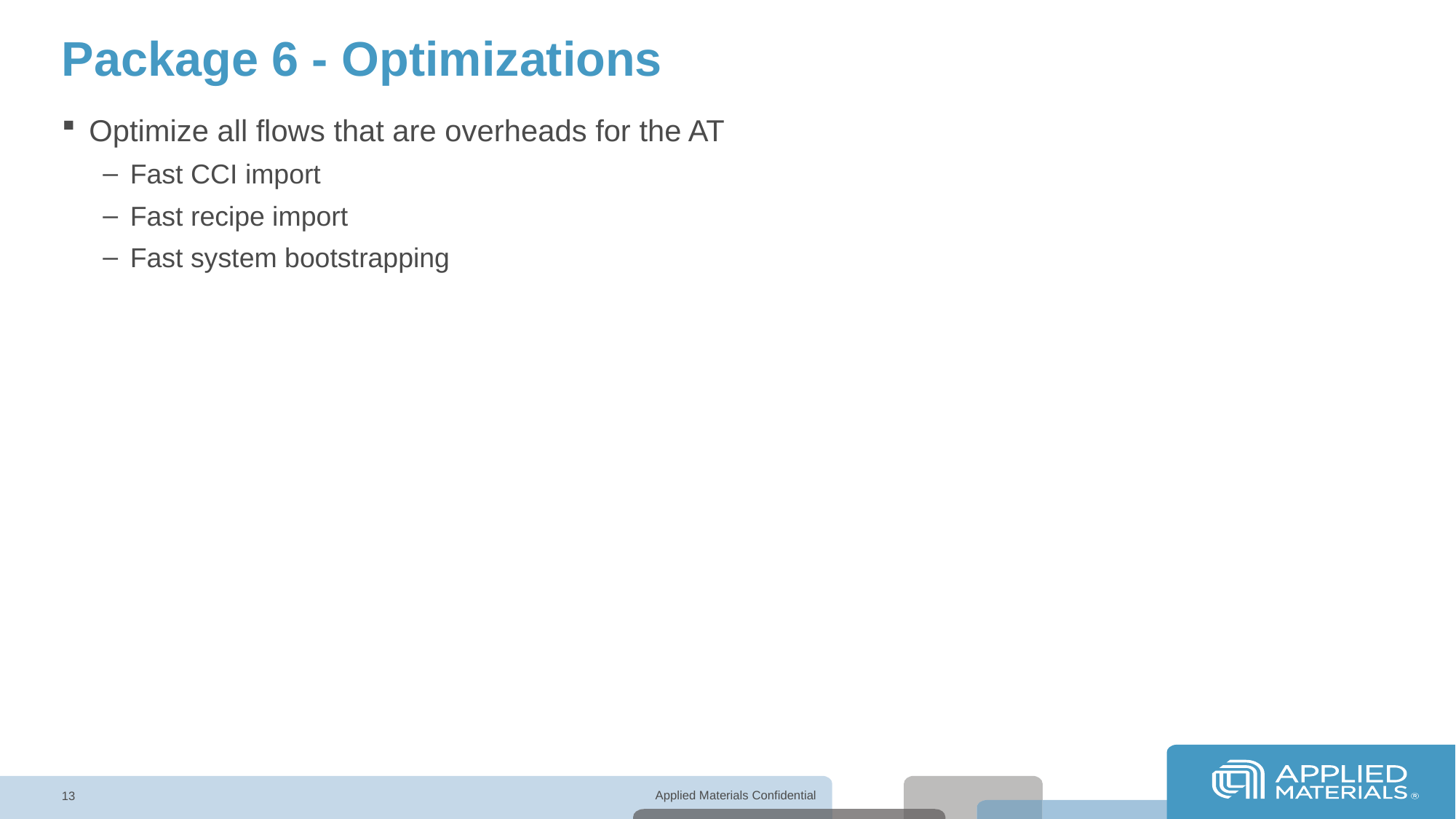

# Package 6 - Optimizations
Optimize all flows that are overheads for the AT
Fast CCI import
Fast recipe import
Fast system bootstrapping
13